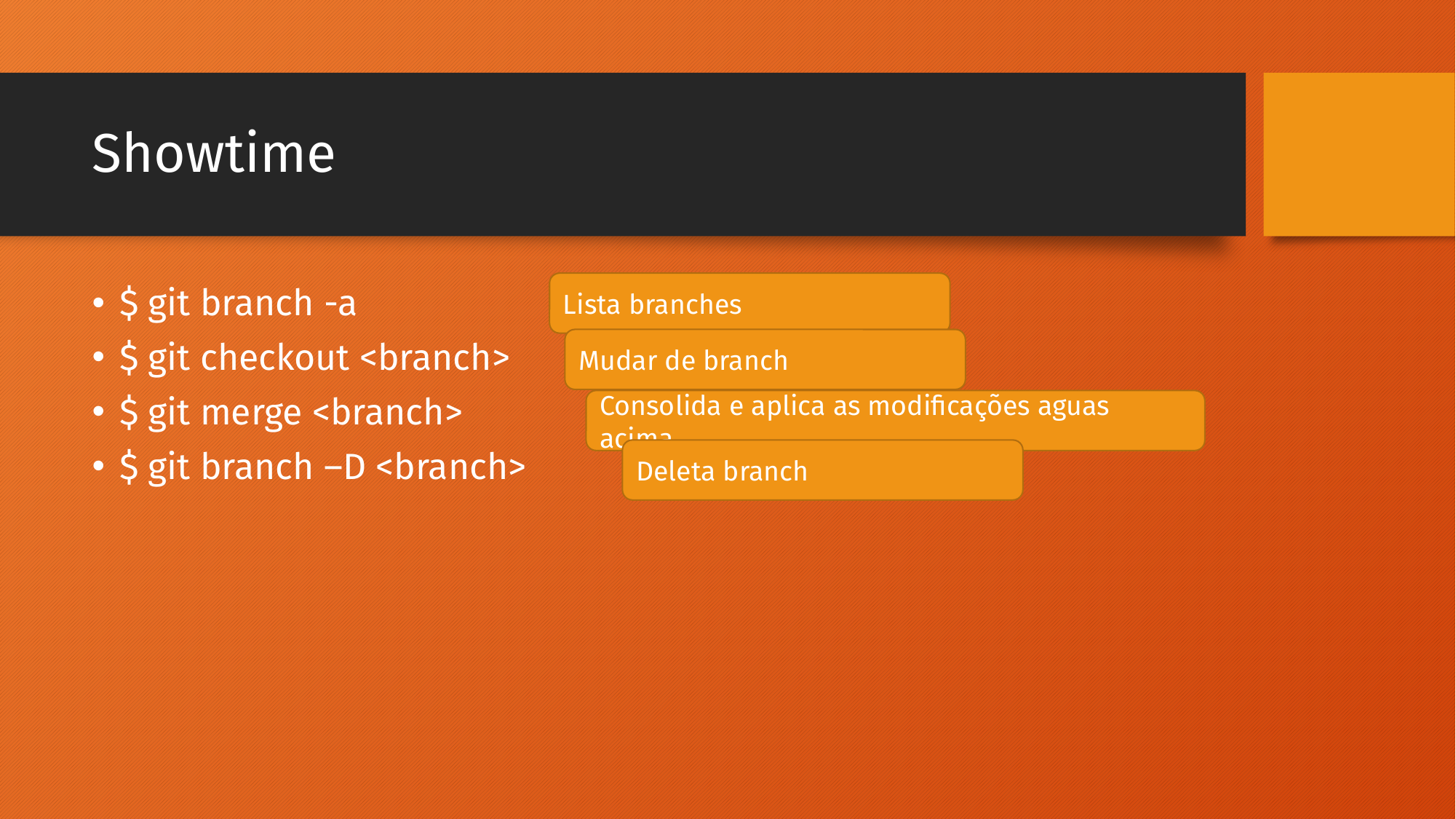

# Showtime
Lista branches
$ git branch -a
$ git checkout <branch>
$ git merge <branch>
$ git branch –D <branch>
Mudar de branch
Consolida e aplica as modificações aguas acima
Deleta branch